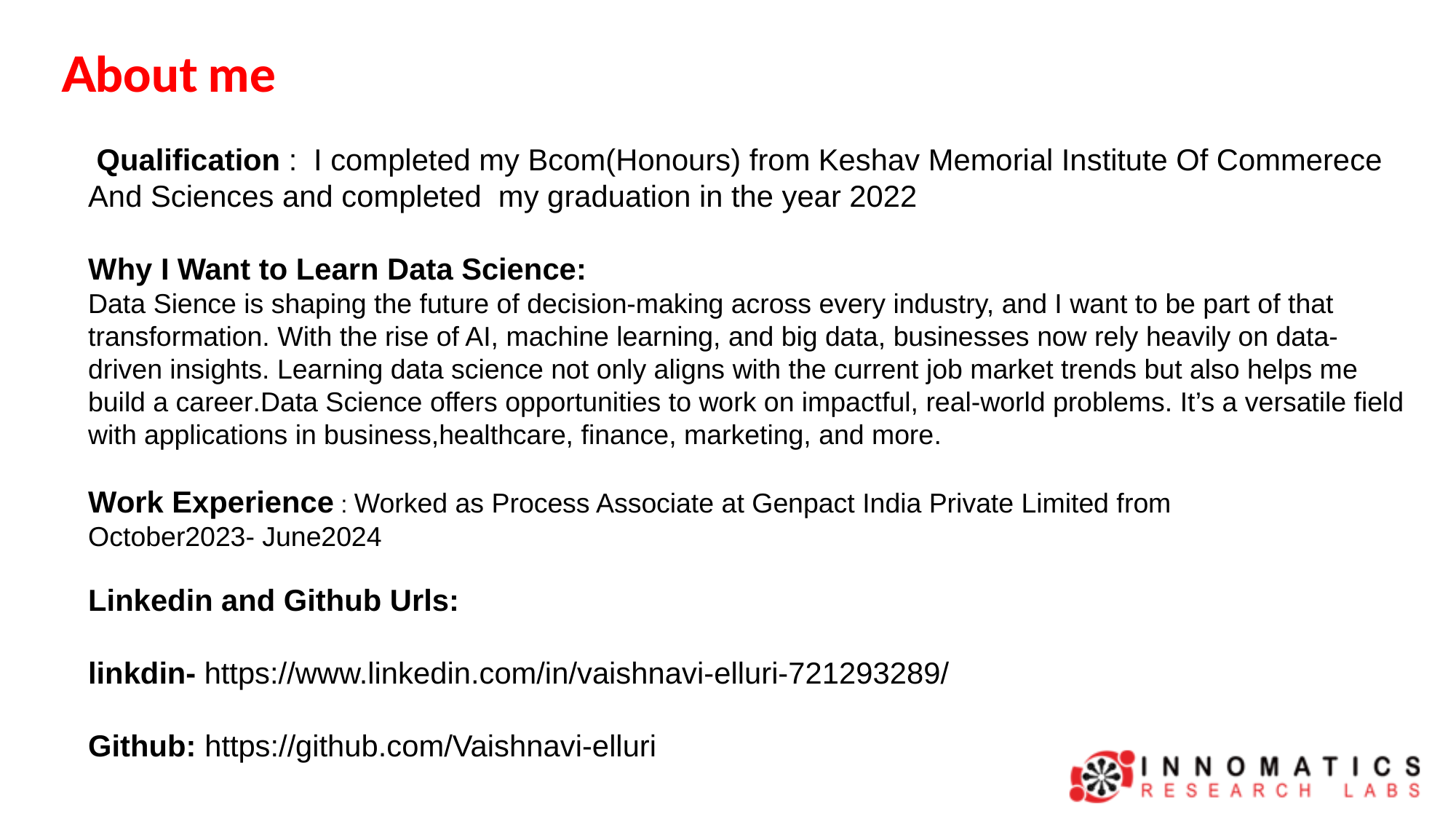

About me
 Qualification :  I completed my Bcom(Honours) from Keshav Memorial Institute Of Commerece And Sciences and completed  my graduation in the year 2022

Why I Want to Learn Data Science:
Data Sience is shaping the future of decision-making across every industry, and I want to be part of that transformation. With the rise of AI, machine learning, and big data, businesses now rely heavily on data-driven insights. Learning data science not only aligns with the current job market trends but also helps me build a career.Data Science offers opportunities to work on impactful, real-world problems. It’s a versatile field with applications in business,healthcare, finance, marketing, and more.

Work Experience : Worked as Process Associate at Genpact India Private Limited from                      October2023- June2024

Linkedin and Github Urls:

linkdin- https://www.linkedin.com/in/vaishnavi-elluri-721293289/

Github: https://github.com/Vaishnavi-elluri